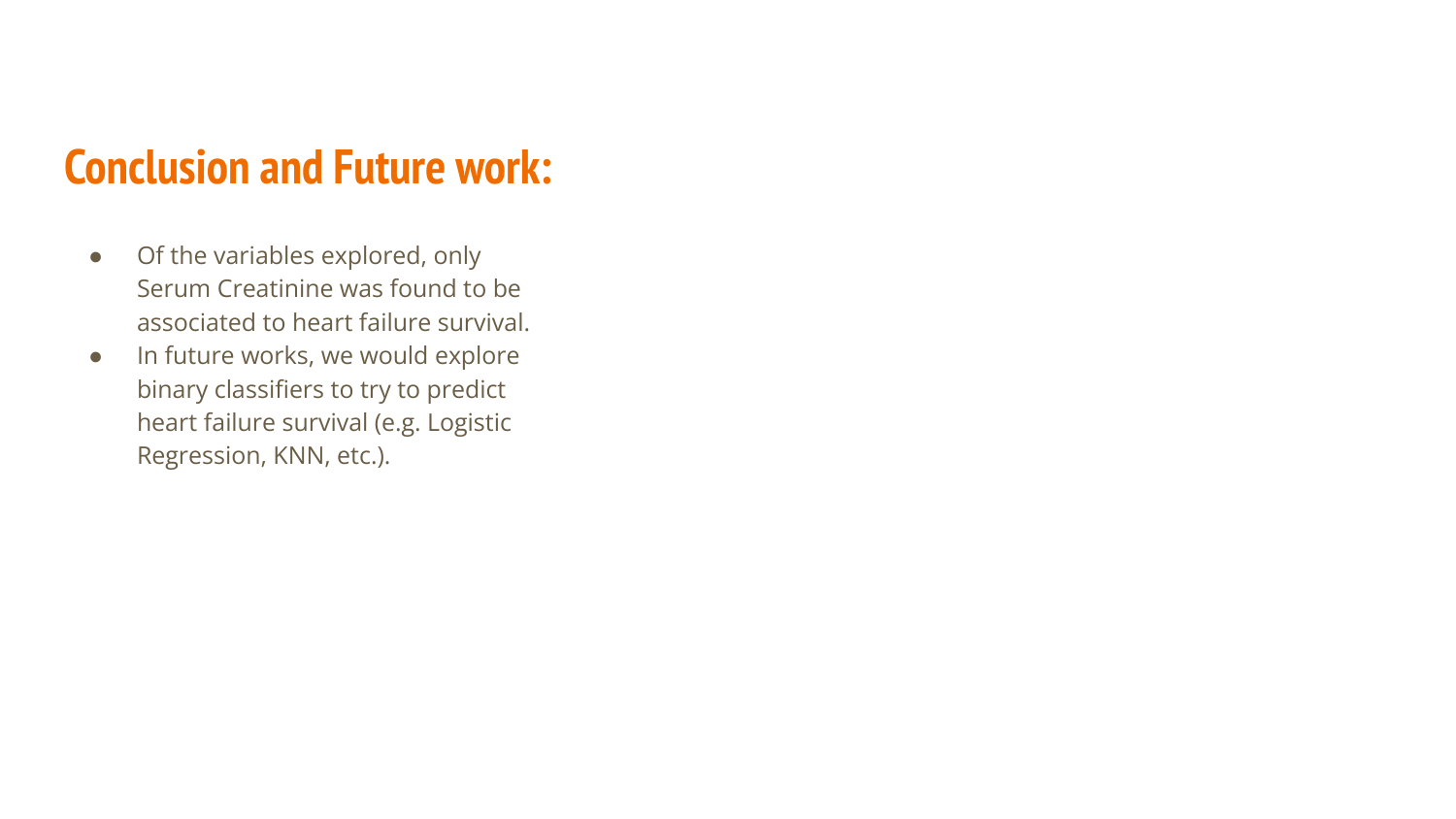

# Conclusion and Future work:
Of the variables explored, only Serum Creatinine was found to be associated to heart failure survival.
In future works, we would explore binary classifiers to try to predict heart failure survival (e.g. Logistic Regression, KNN, etc.).